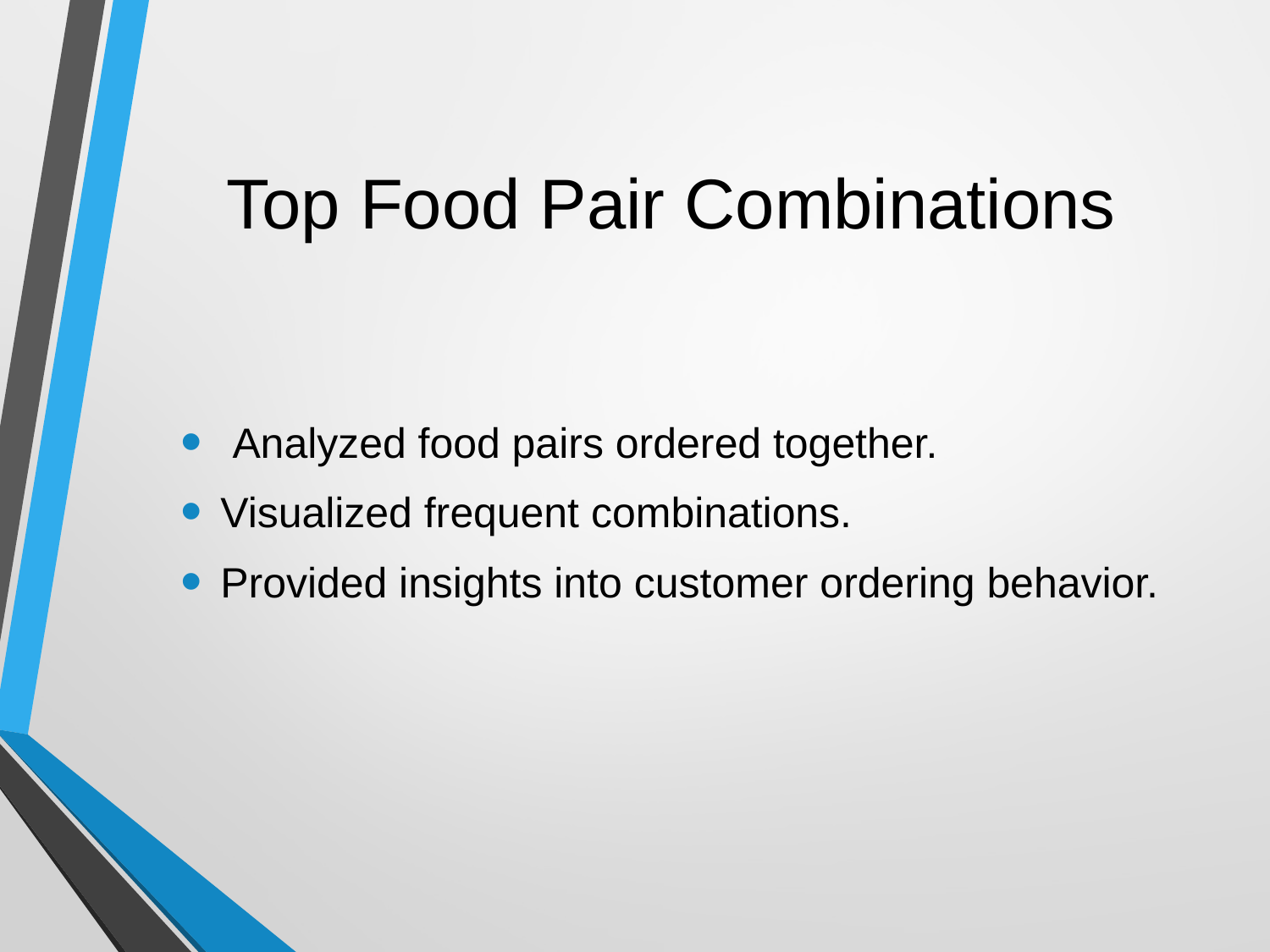

# Top Food Pair Combinations
 Analyzed food pairs ordered together.
Visualized frequent combinations.
Provided insights into customer ordering behavior.